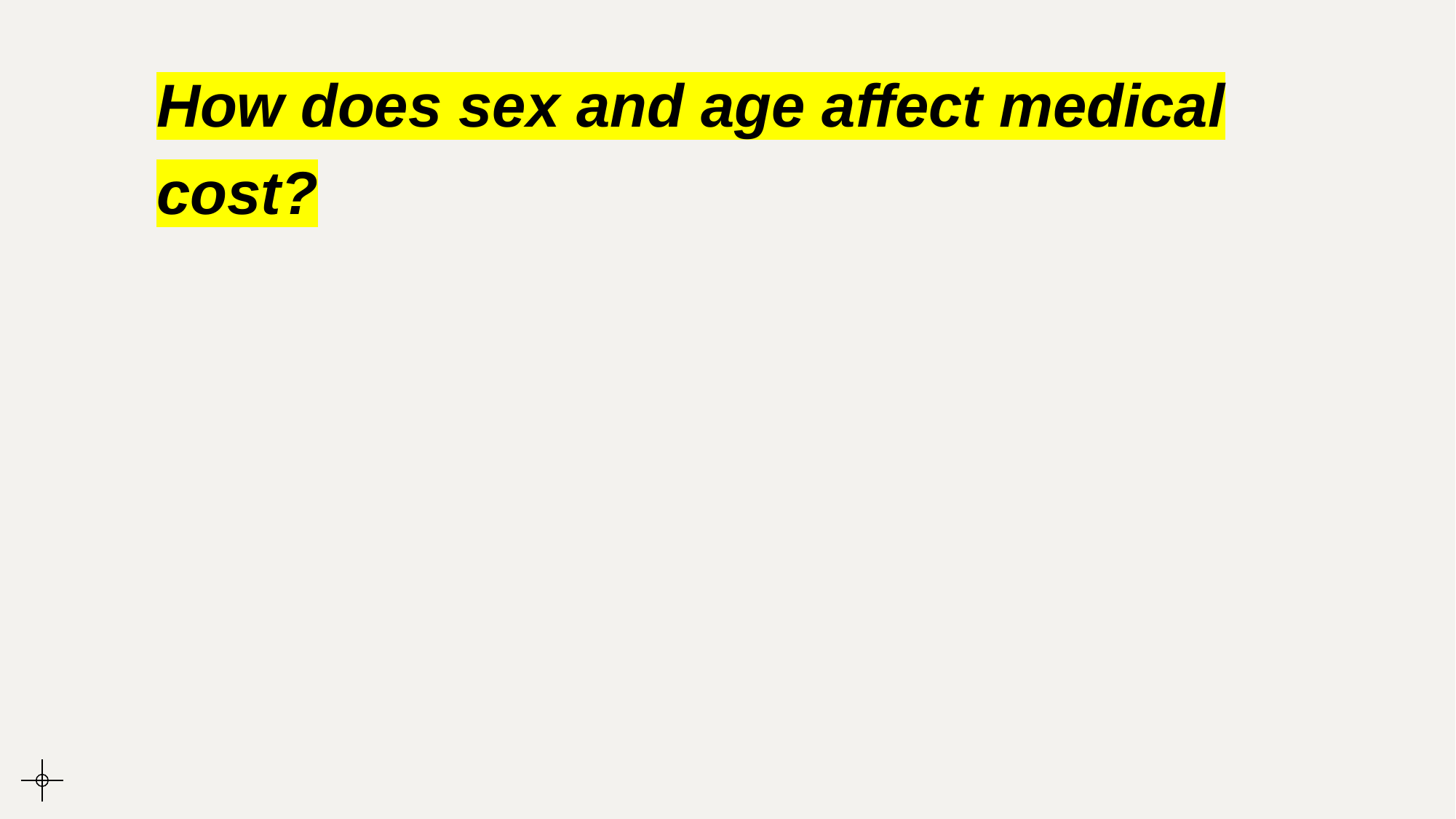

# How does sex and age affect medical cost?